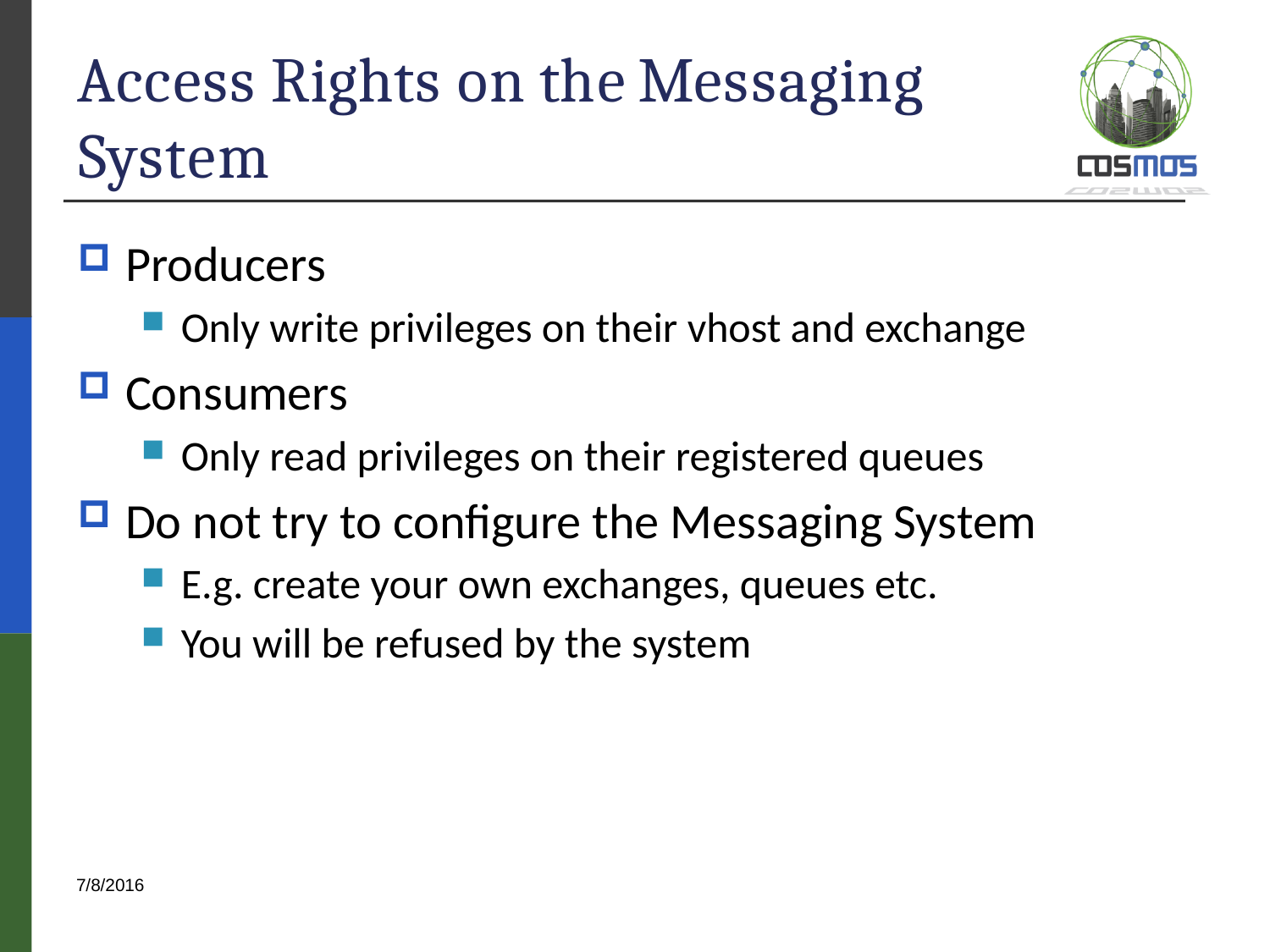

# Access Rights on the Messaging System
Producers
Only write privileges on their vhost and exchange
Consumers
Only read privileges on their registered queues
Do not try to configure the Messaging System
E.g. create your own exchanges, queues etc.
You will be refused by the system
7/8/2016